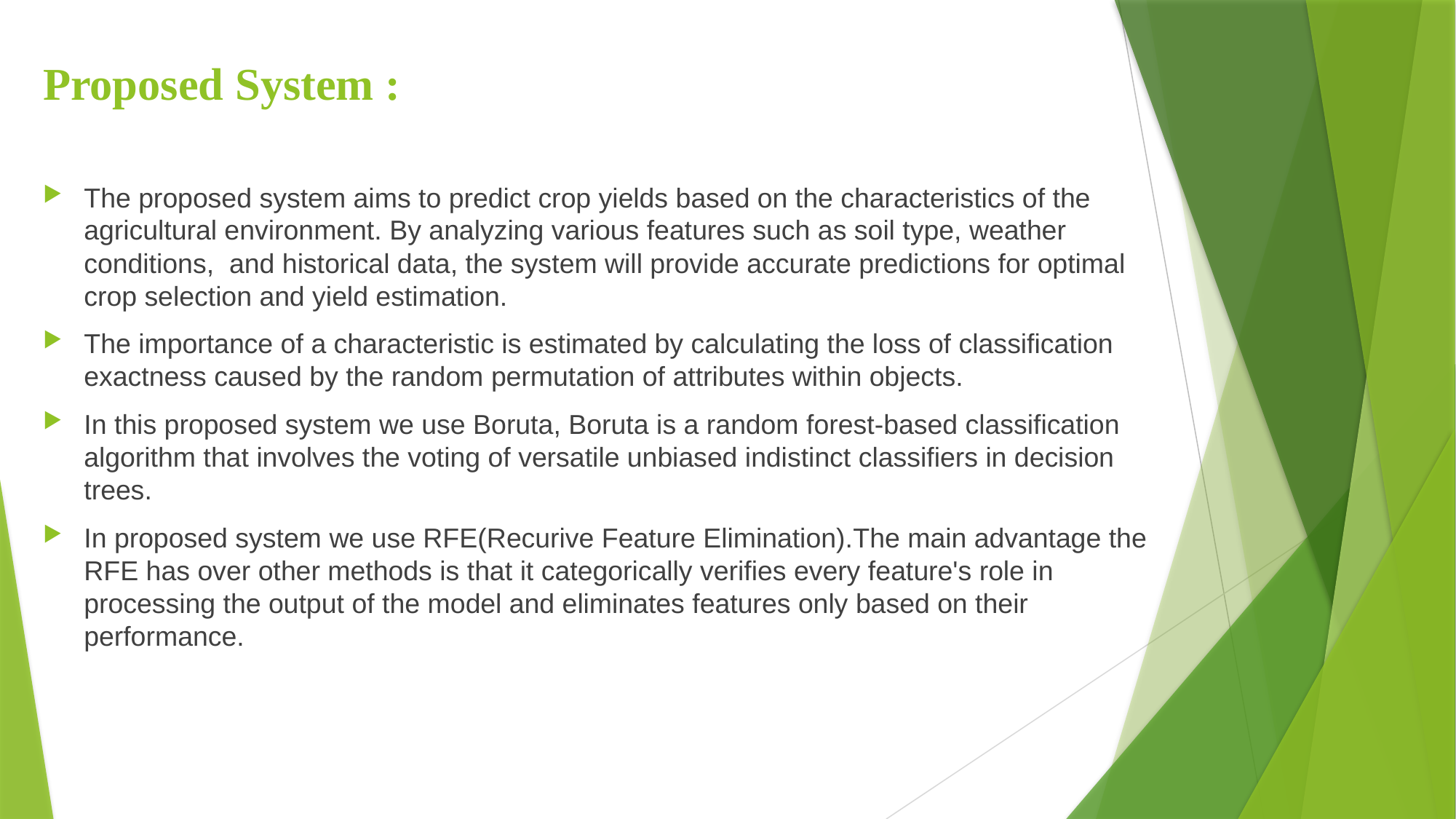

# Proposed System :
The proposed system aims to predict crop yields based on the characteristics of the  agricultural environment. By analyzing various features such as soil type, weather  conditions,  and historical data, the system will provide accurate predictions for optimal crop selection and yield estimation.
The importance of a characteristic is estimated by calculating the loss of classification exactness caused by the random permutation of attributes within objects.
In this proposed system we use Boruta, Boruta is a random forest-based classification algorithm that involves the voting of versatile unbiased indistinct classifiers in decision trees.
In proposed system we use RFE(Recurive Feature Elimination).The main advantage the RFE has over other methods is that it categorically verifies every feature's role in processing the output of the model and eliminates features only based on their performance.